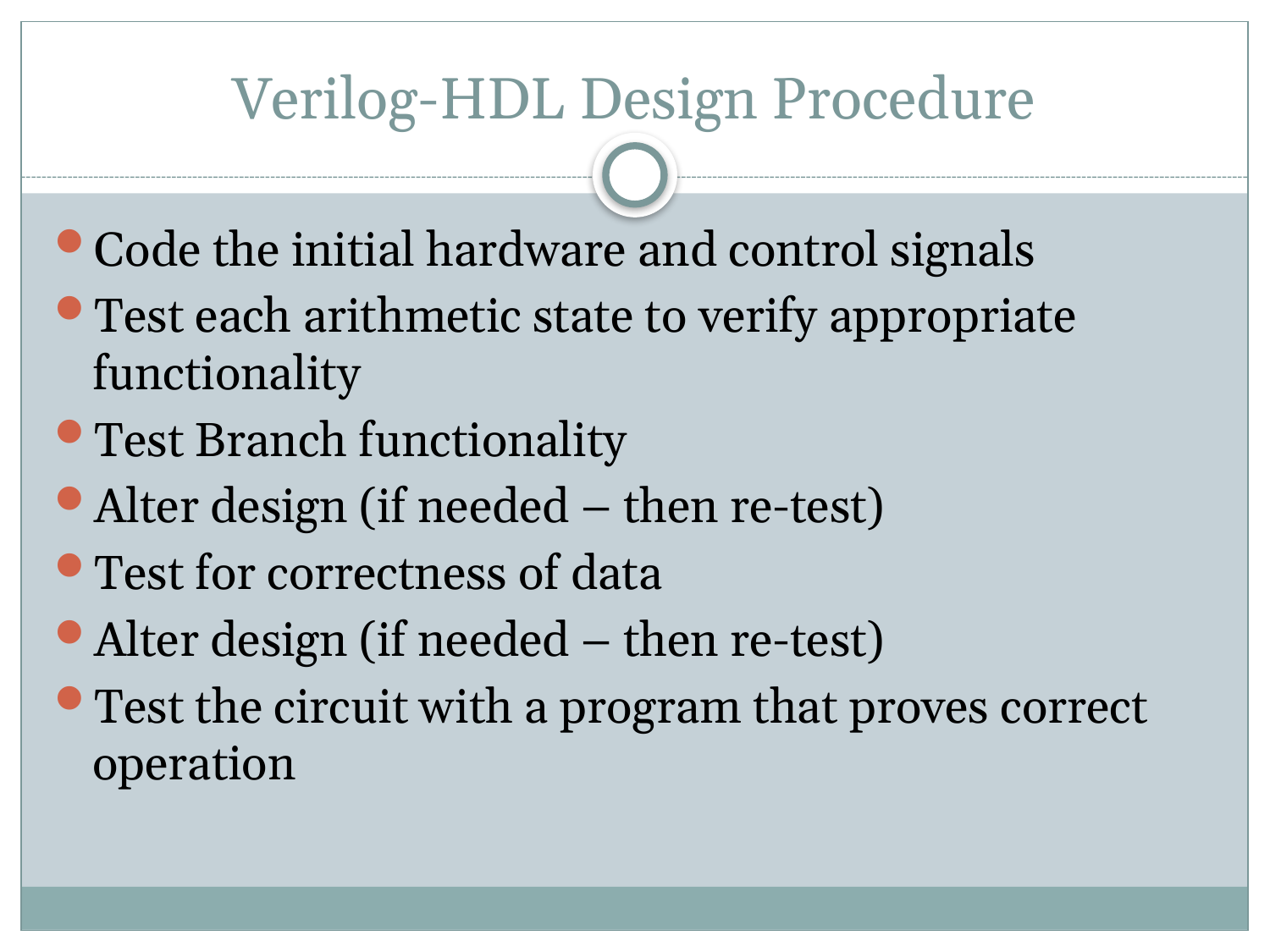

# Verilog-HDL Design Procedure
Code the initial hardware and control signals
Test each arithmetic state to verify appropriate functionality
Test Branch functionality
Alter design (if needed – then re-test)
Test for correctness of data
Alter design (if needed – then re-test)
Test the circuit with a program that proves correct operation